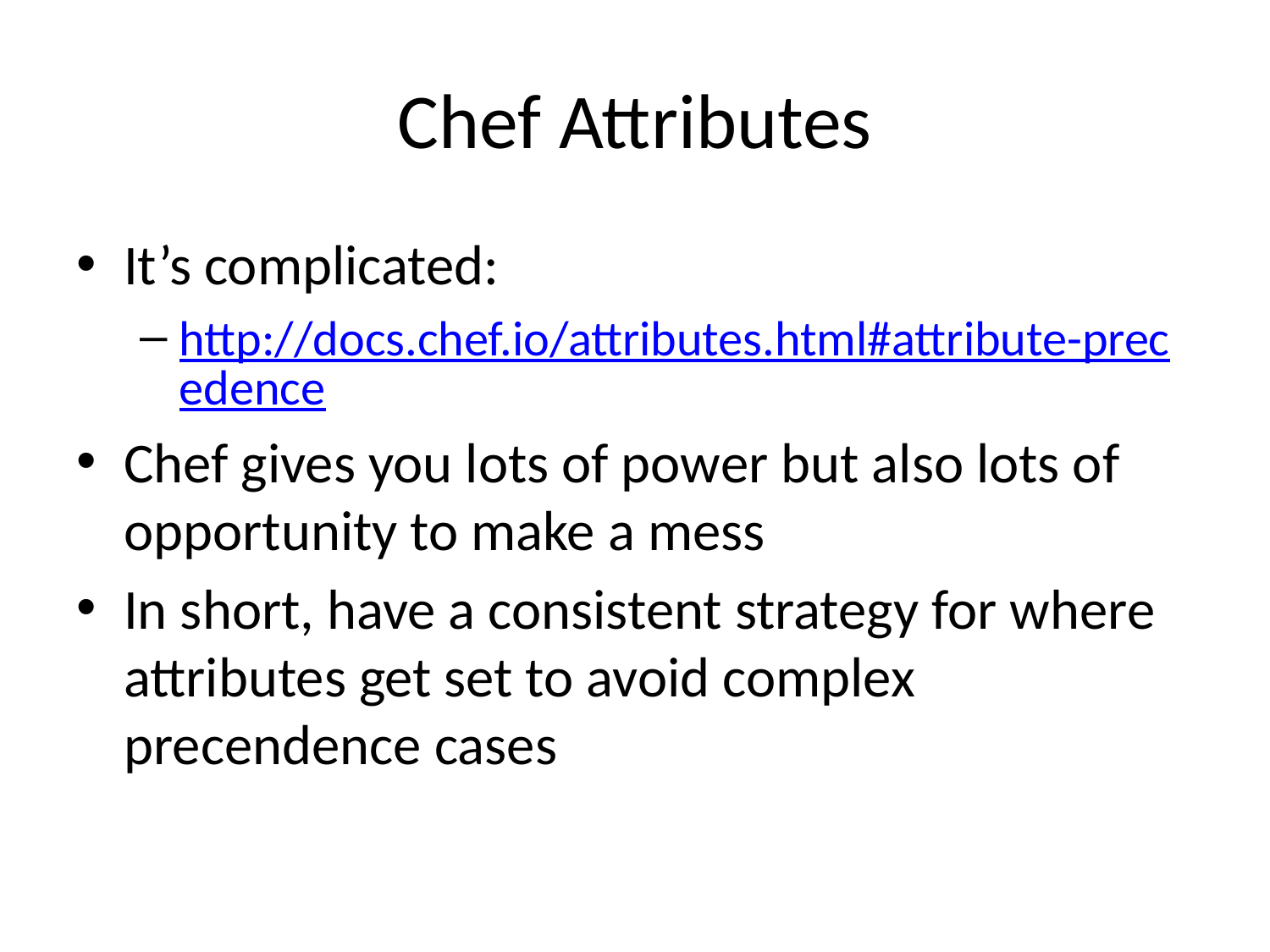

# Chef Attributes
It’s complicated:
http://docs.chef.io/attributes.html#attribute-precedence
Chef gives you lots of power but also lots of opportunity to make a mess
In short, have a consistent strategy for where attributes get set to avoid complex precendence cases